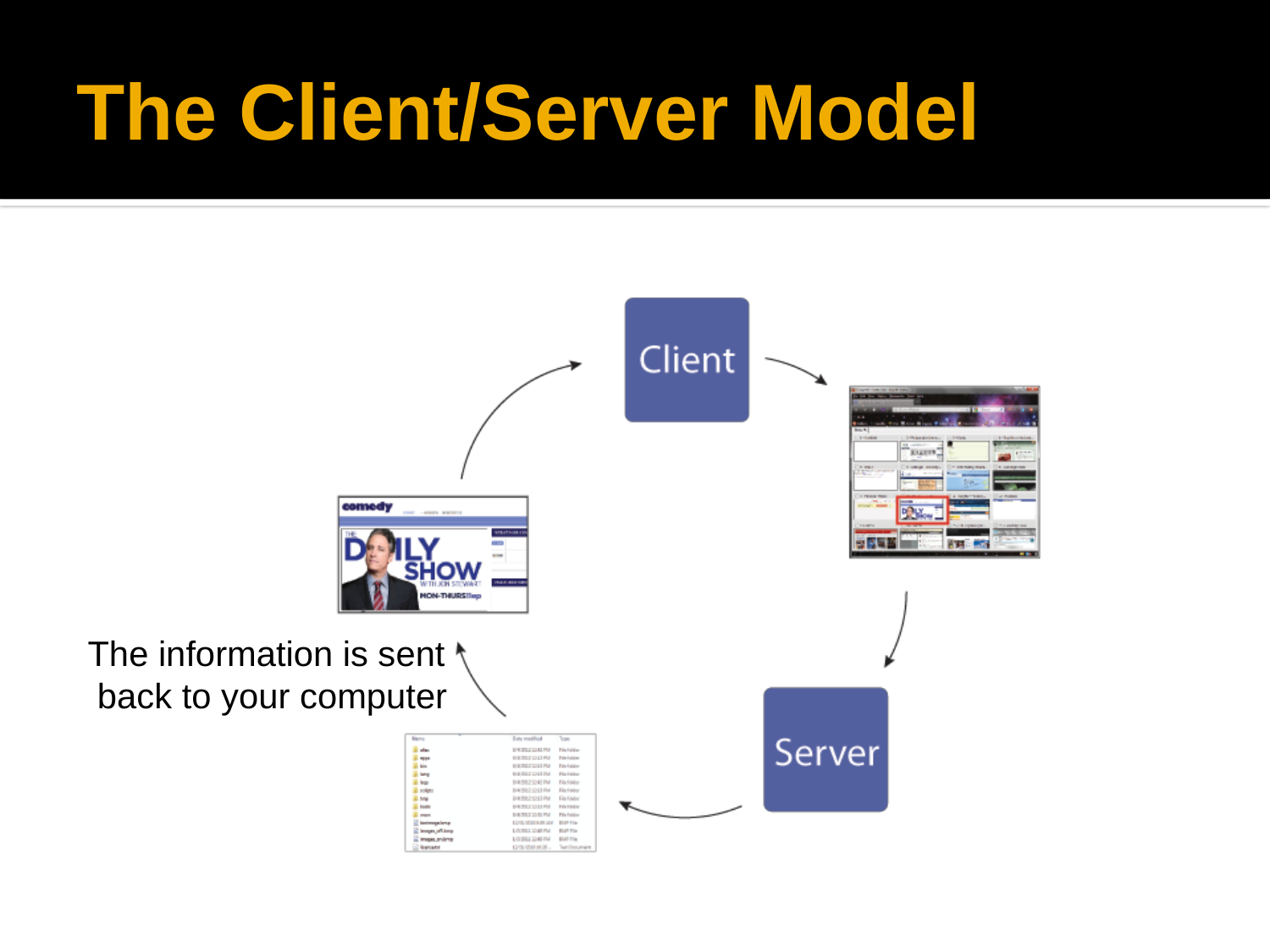

# The Client/Server Model

The information is sent
 back to your computer